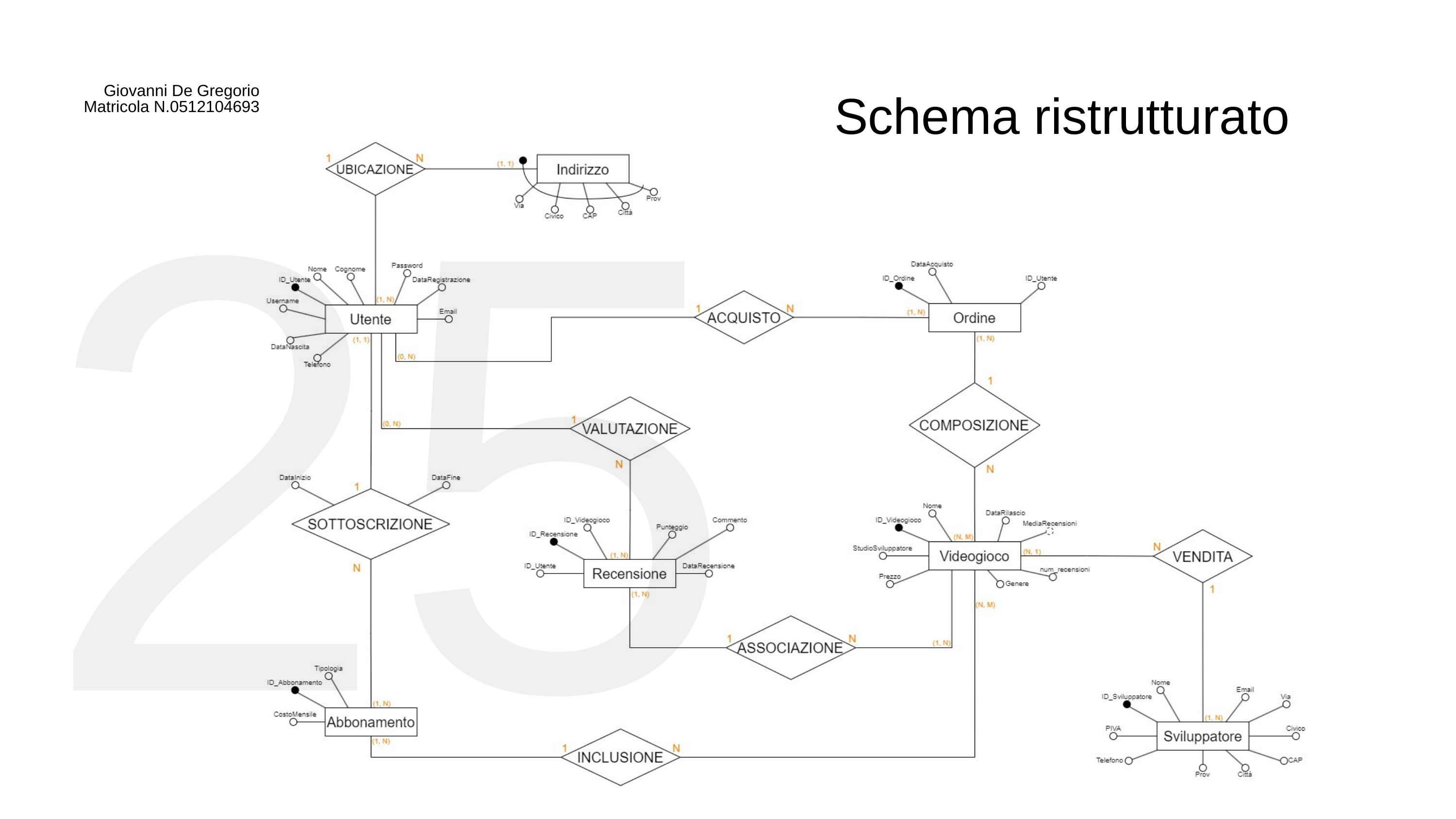

25
Schema ristrutturato
Giovanni De Gregorio
Matricola N.0512104693